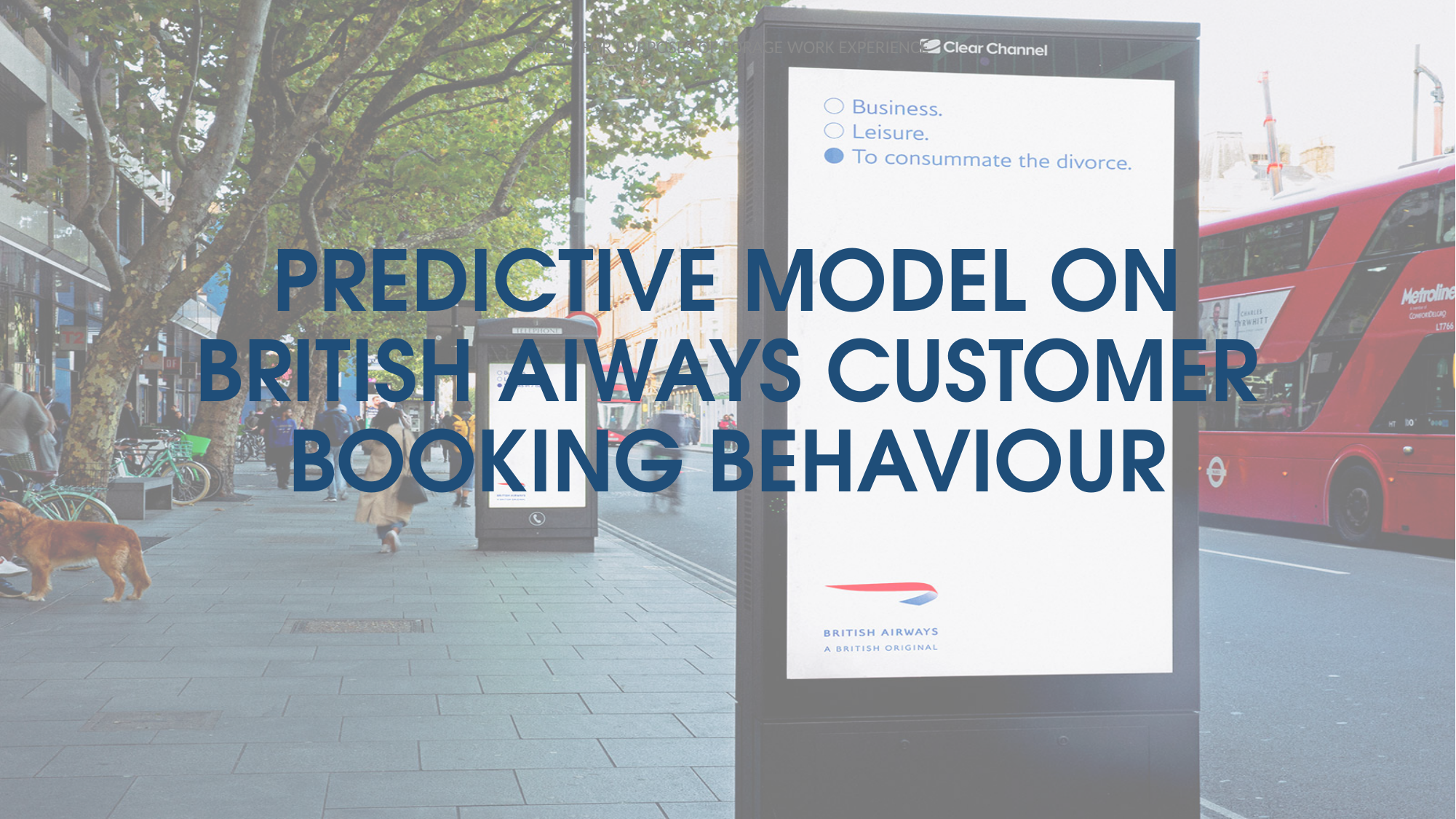

# PREDICTIVE MODEL ON BRITISH AIWAYS CUSTOMER BOOKING BEHAVIOUR